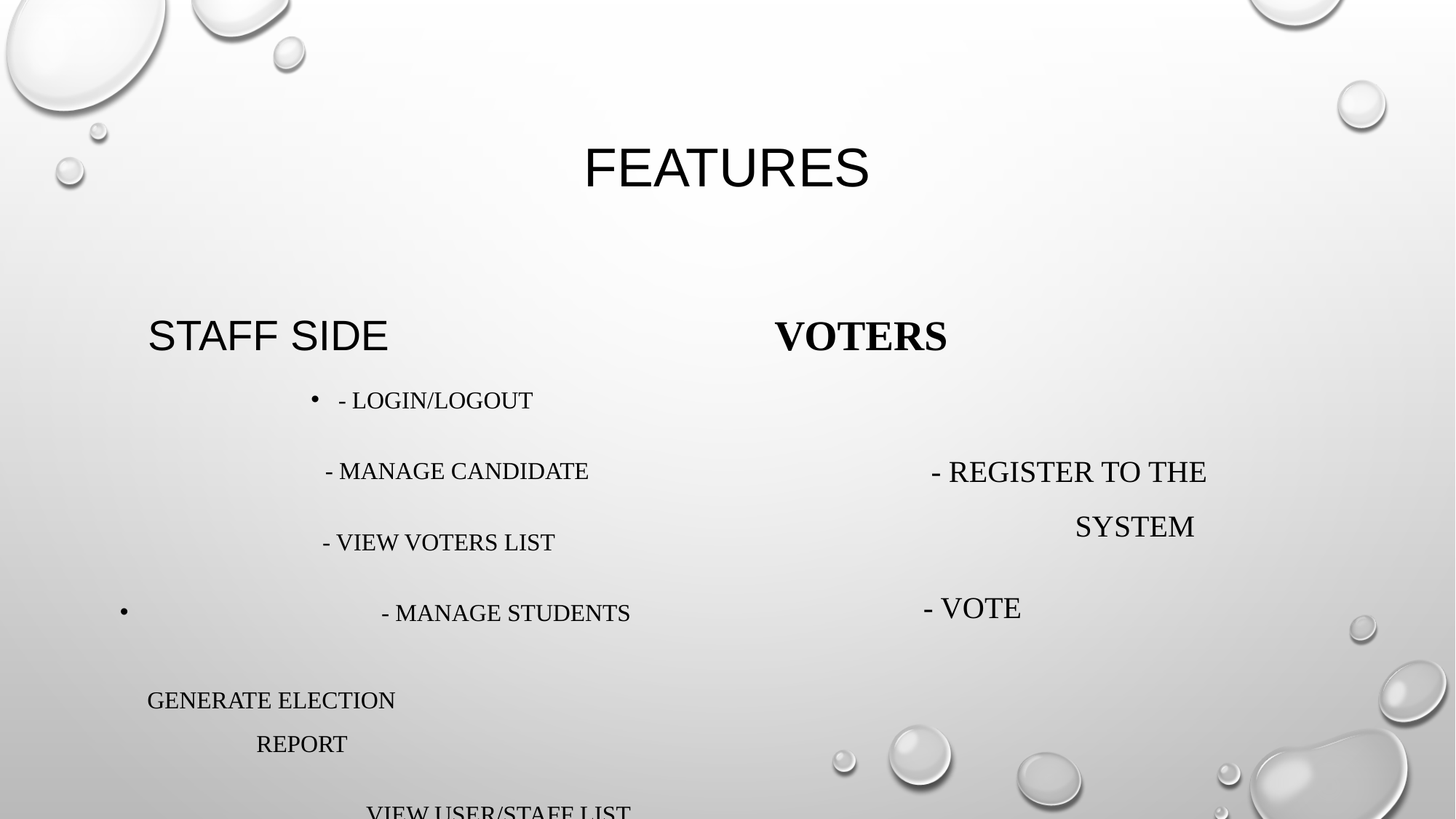

# features
Staff side
Voters
- Login/Logout
                - Manage Candidate
           - View Voters List
                                       - Manage Students                                                   		 Generate Election 				Report
                                         View User/Staff List

                        - Register to the 				system
                       - Vote